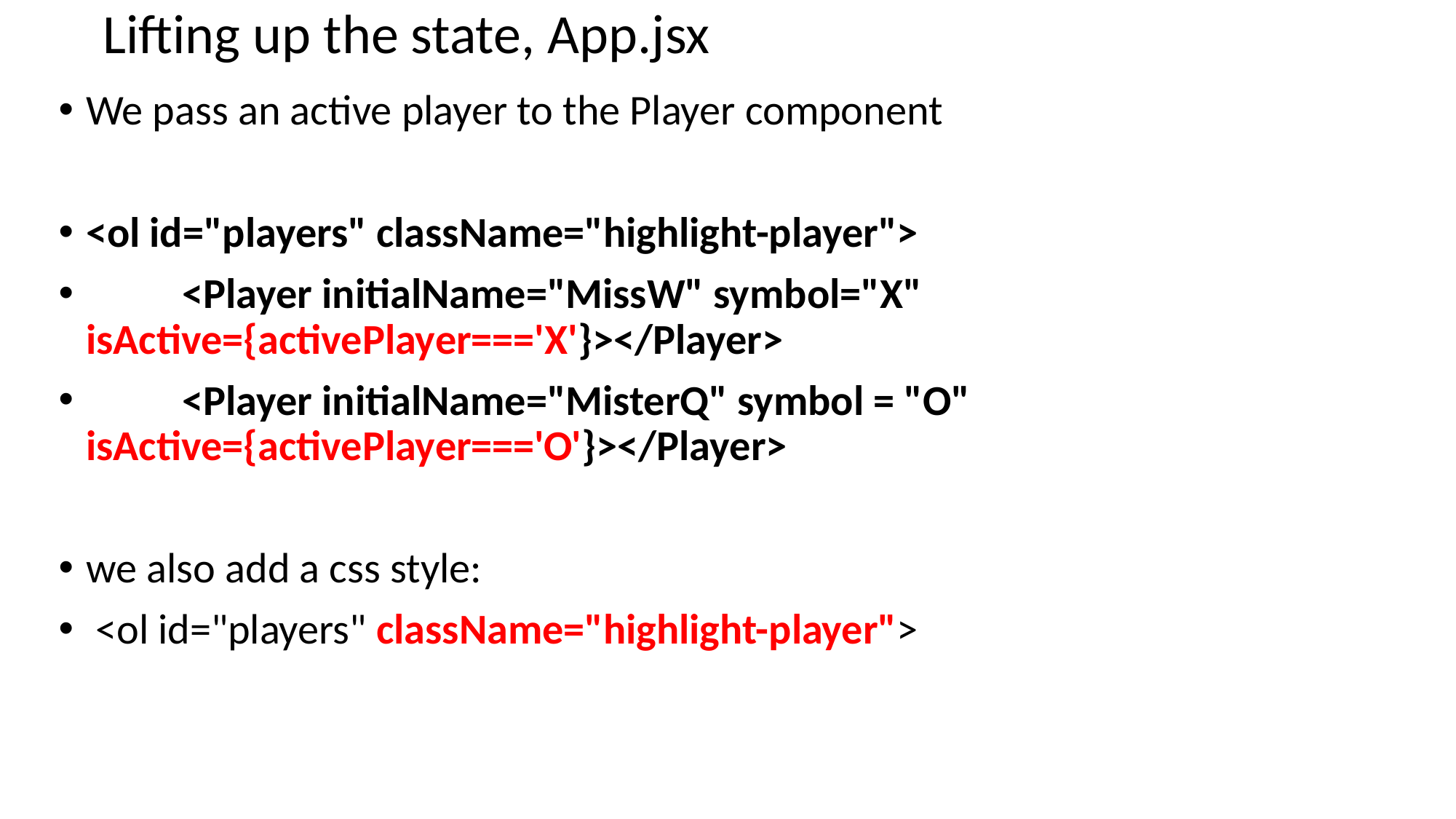

# Lifting up the state, App.jsx
We pass an active player to the Player component

<ol id="players" className="highlight-player">
          <Player initialName="MissW" symbol="X" isActive={activePlayer==='X'}></Player>
          <Player initialName="MisterQ" symbol = "O" isActive={activePlayer==='O'}></Player>

we also add a css style:
 <ol id="players" className="highlight-player">